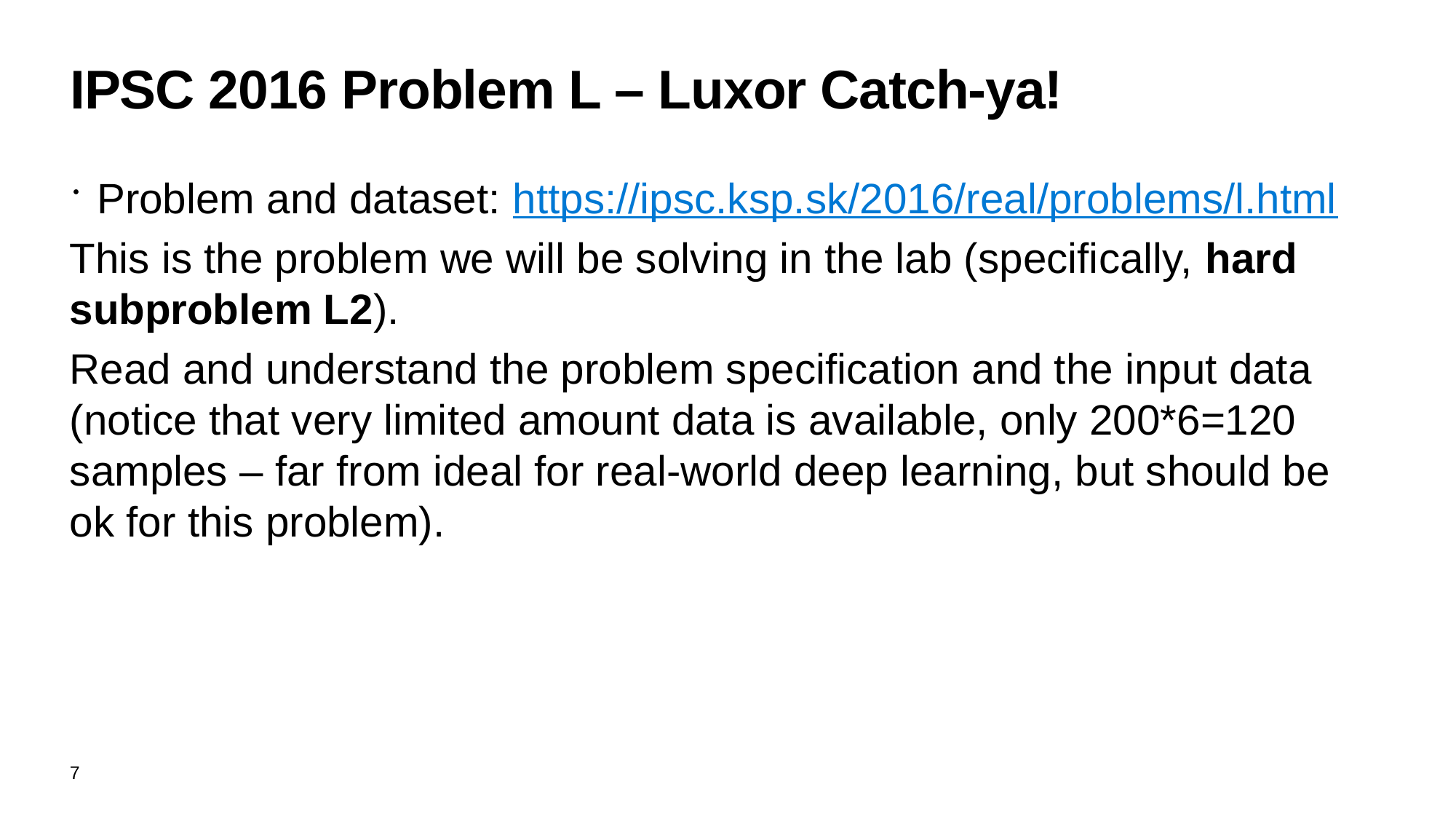

# IPSC 2016 Problem L – Luxor Catch-ya!
Problem and dataset: https://ipsc.ksp.sk/2016/real/problems/l.html
This is the problem we will be solving in the lab (specifically, hard subproblem L2).
Read and understand the problem specification and the input data (notice that very limited amount data is available, only 200*6=120 samples – far from ideal for real-world deep learning, but should be ok for this problem).